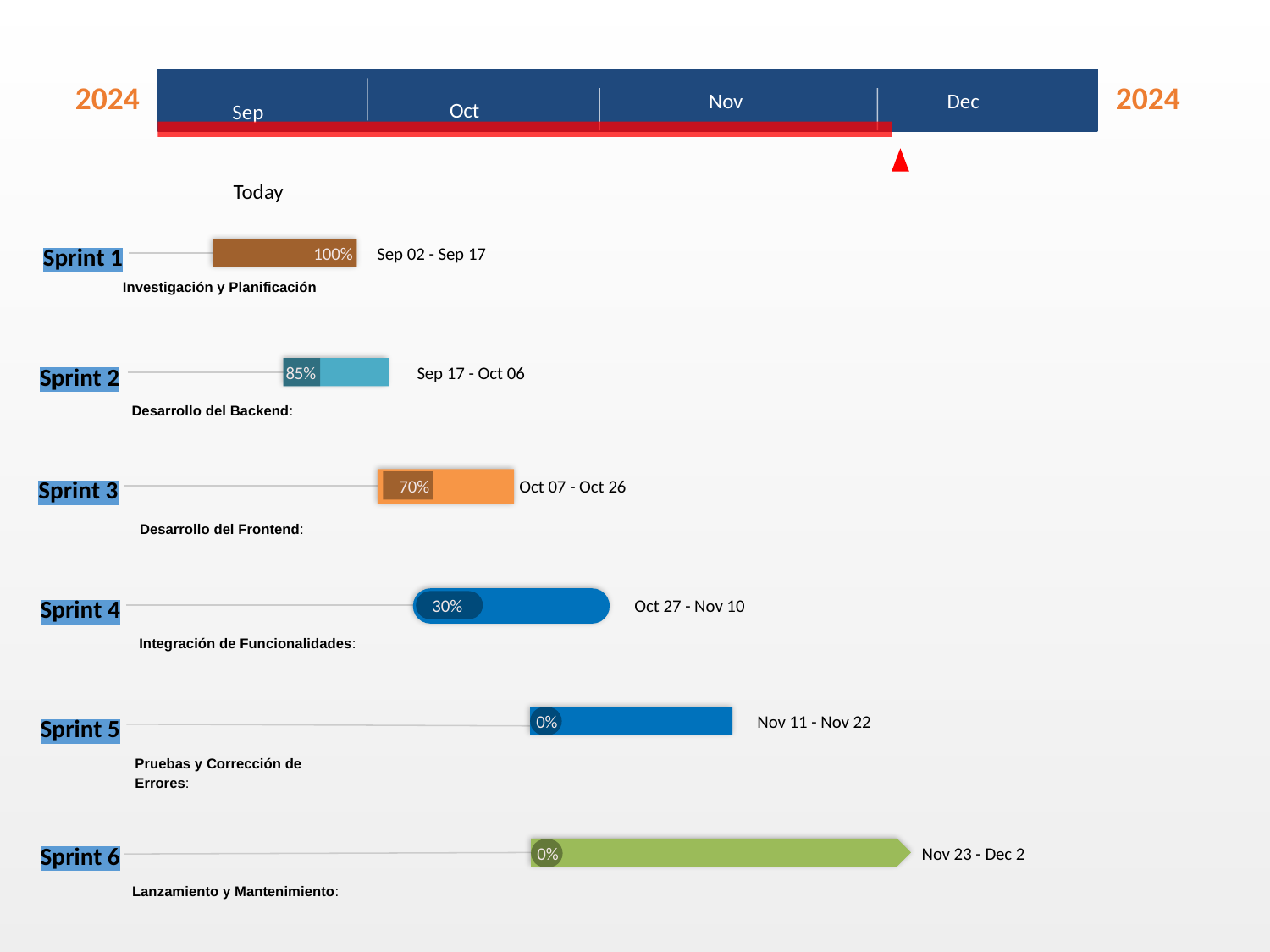

Dec

Nov
2024
2024
Oct
Sep

Today

100%
Sprint 1
Sep 02 - Sep 17
Investigación y Planificación
85%

Sep 17 - Oct 06
Sprint 2
Desarrollo del Backend:

70%
Sprint 3
Oct 07 - Oct 26
Desarrollo del Frontend:
Oct 27 - Nov 10

30%
Sprint 4
Integración de Funcionalidades:
0%

Nov 11 - Nov 22
Sprint 5
Pruebas y Corrección de Errores:

0%
Sprint 6

Nov 23 - Dec 2
Lanzamiento y Mantenimiento: